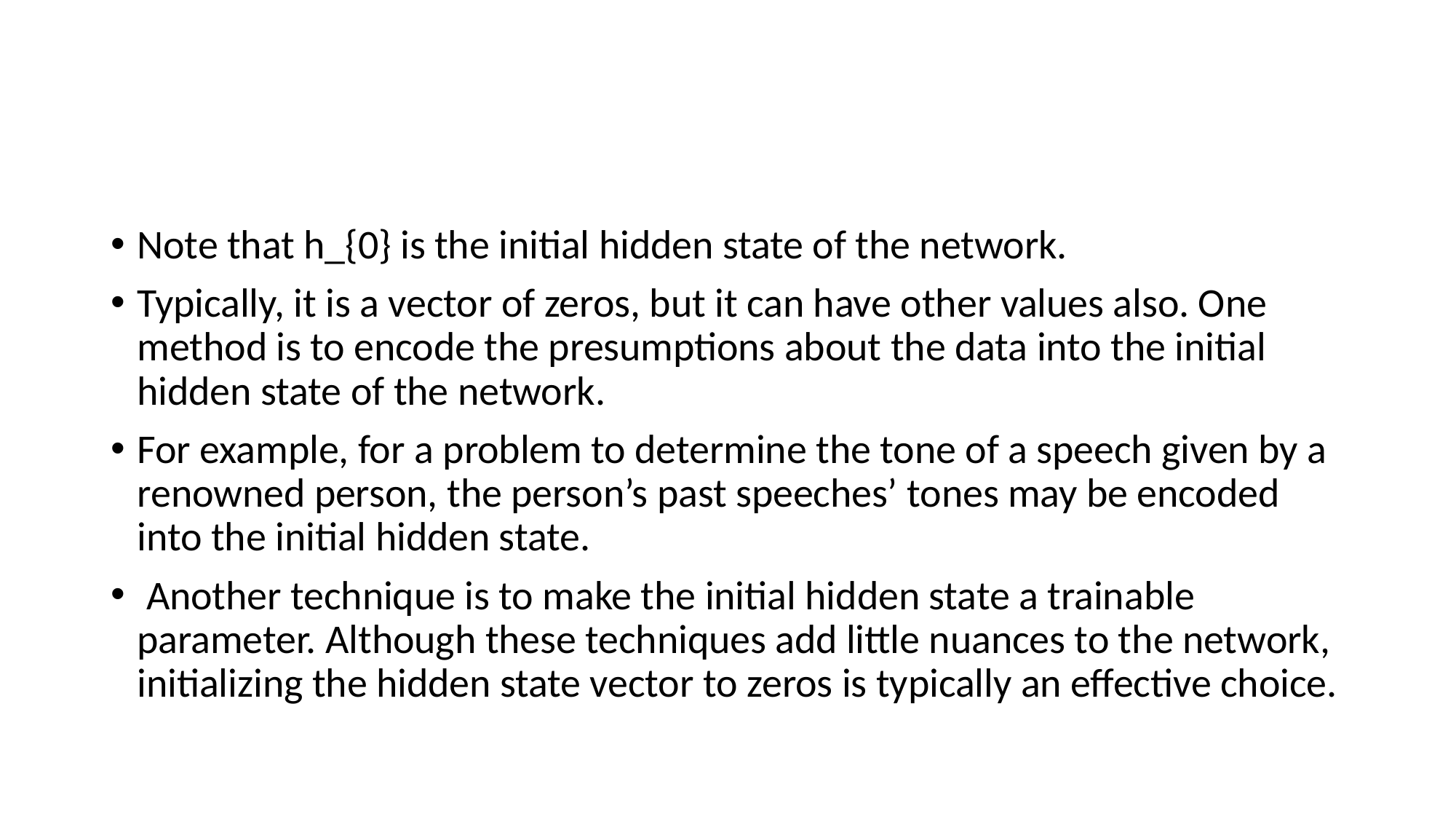

#
Note that h_{0} is the initial hidden state of the network.
Typically, it is a vector of zeros, but it can have other values also. One method is to encode the presumptions about the data into the initial hidden state of the network.
For example, for a problem to determine the tone of a speech given by a renowned person, the person’s past speeches’ tones may be encoded into the initial hidden state.
 Another technique is to make the initial hidden state a trainable parameter. Although these techniques add little nuances to the network, initializing the hidden state vector to zeros is typically an effective choice.